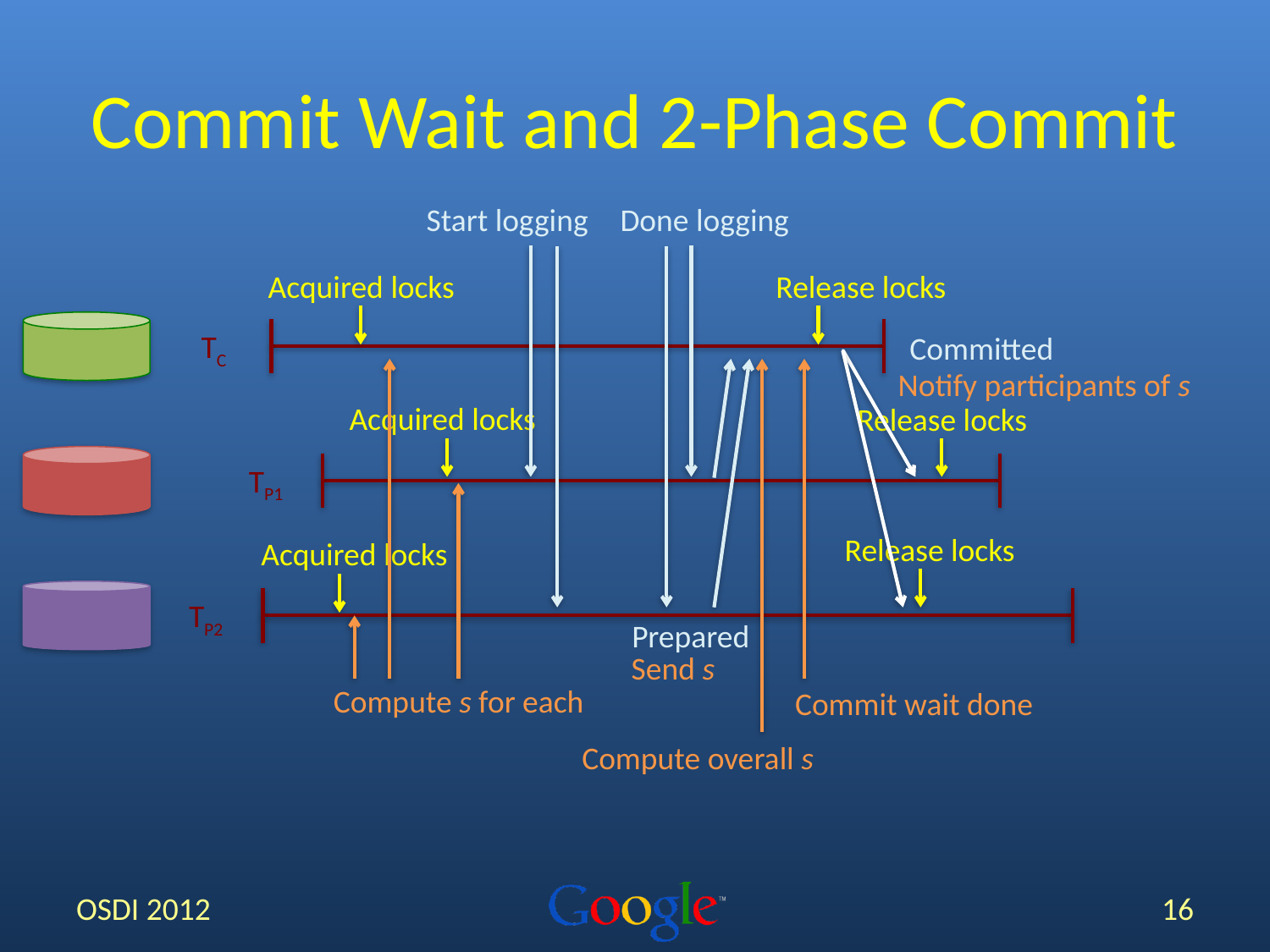

# Commit Wait and 2-Phase Commit
Start logging
Done logging
Acquired locks
Release locks

TC
Committed
Notify participants of s
Acquired locks
Release locks

TP1
Release locks
Acquired locks

TP2
Prepared
Send s
Compute s for each
Commit wait done
Compute overall s
OSDI 2012
16